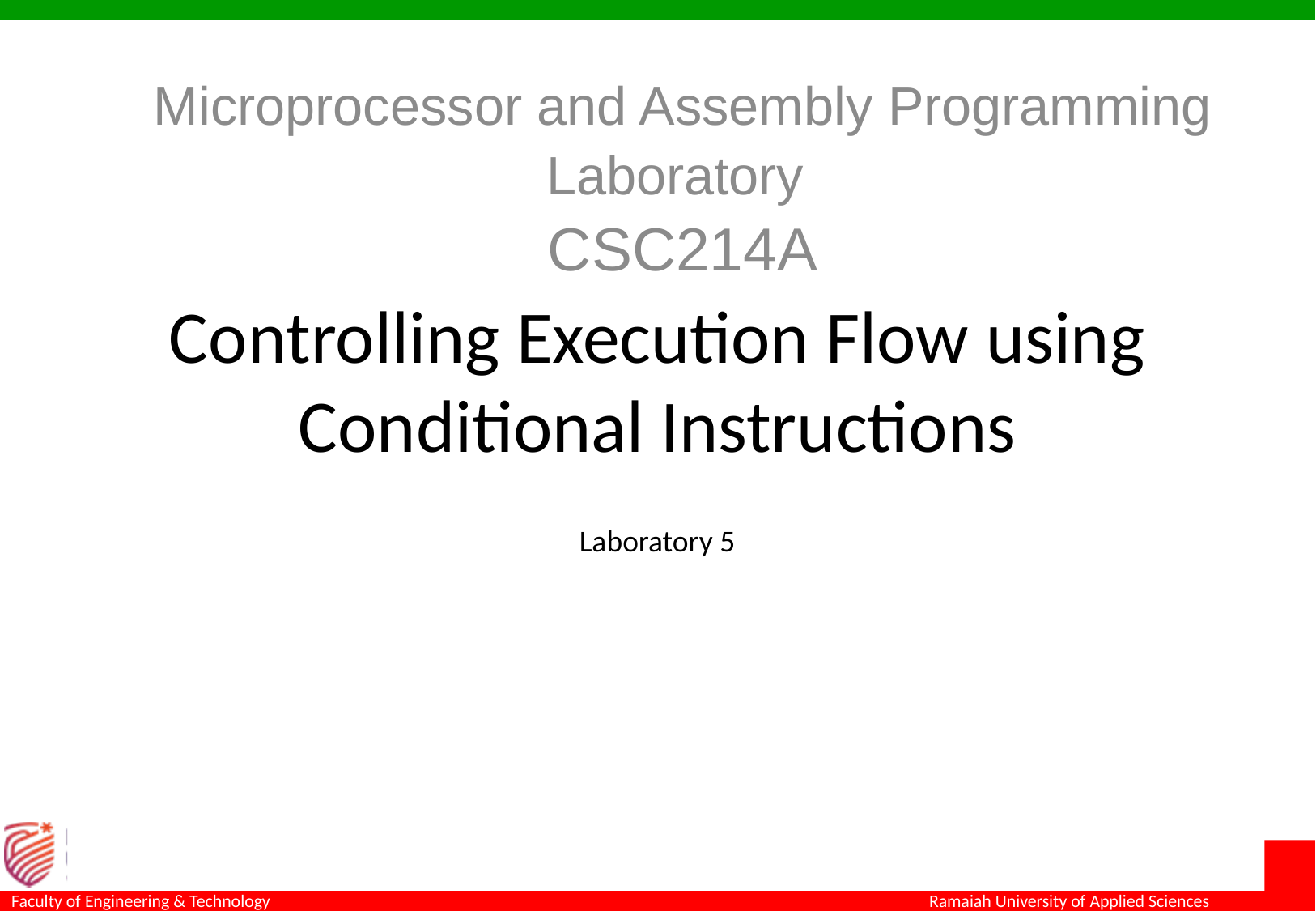

Microprocessor and Assembly Programming Laboratory
CSC214A

# Controlling Execution Flow using Conditional Instructions
Laboratory 5